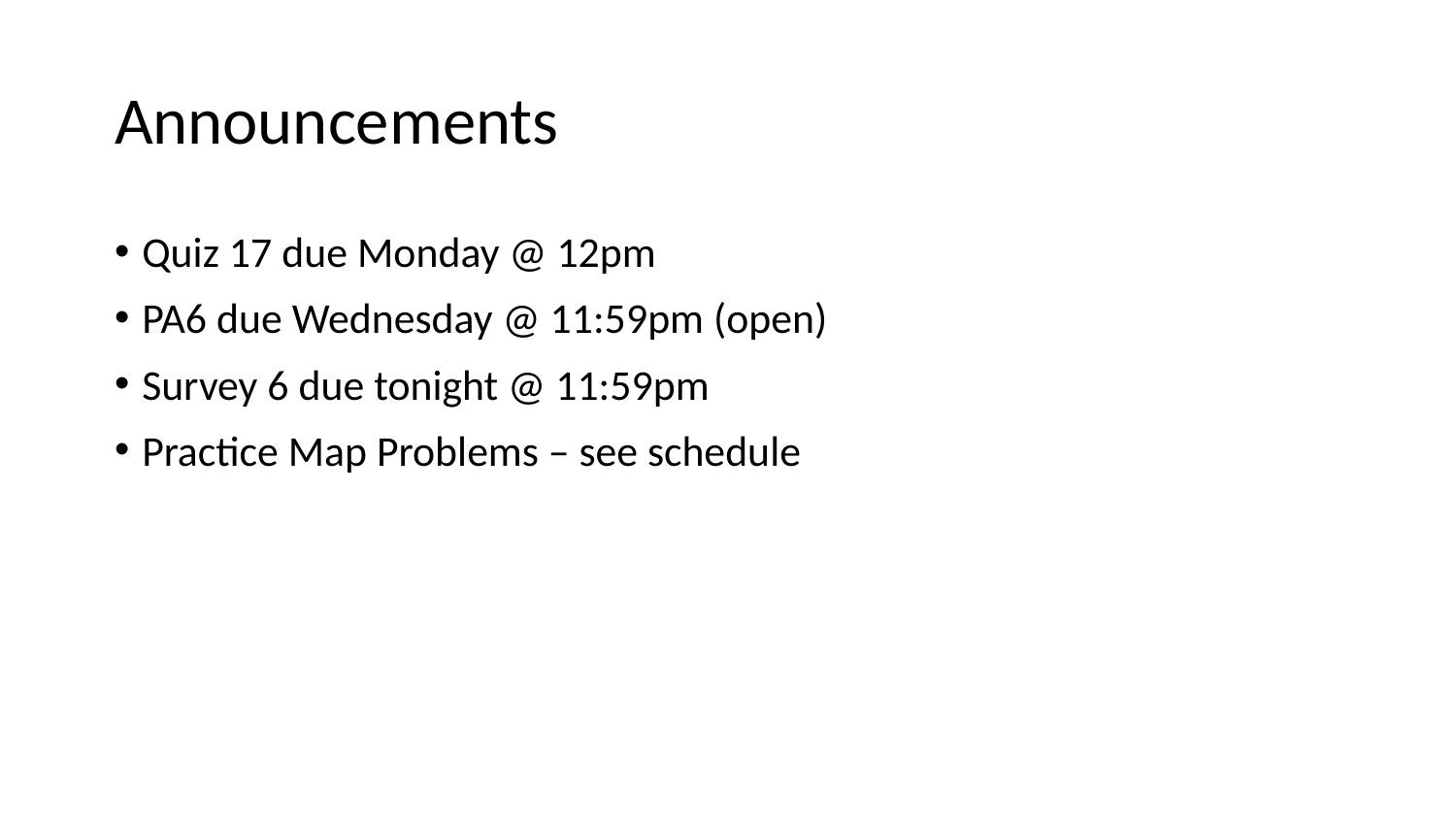

# Announcements
Quiz 17 due Monday @ 12pm
PA6 due Wednesday @ 11:59pm (open)
Survey 6 due tonight @ 11:59pm
Practice Map Problems – see schedule